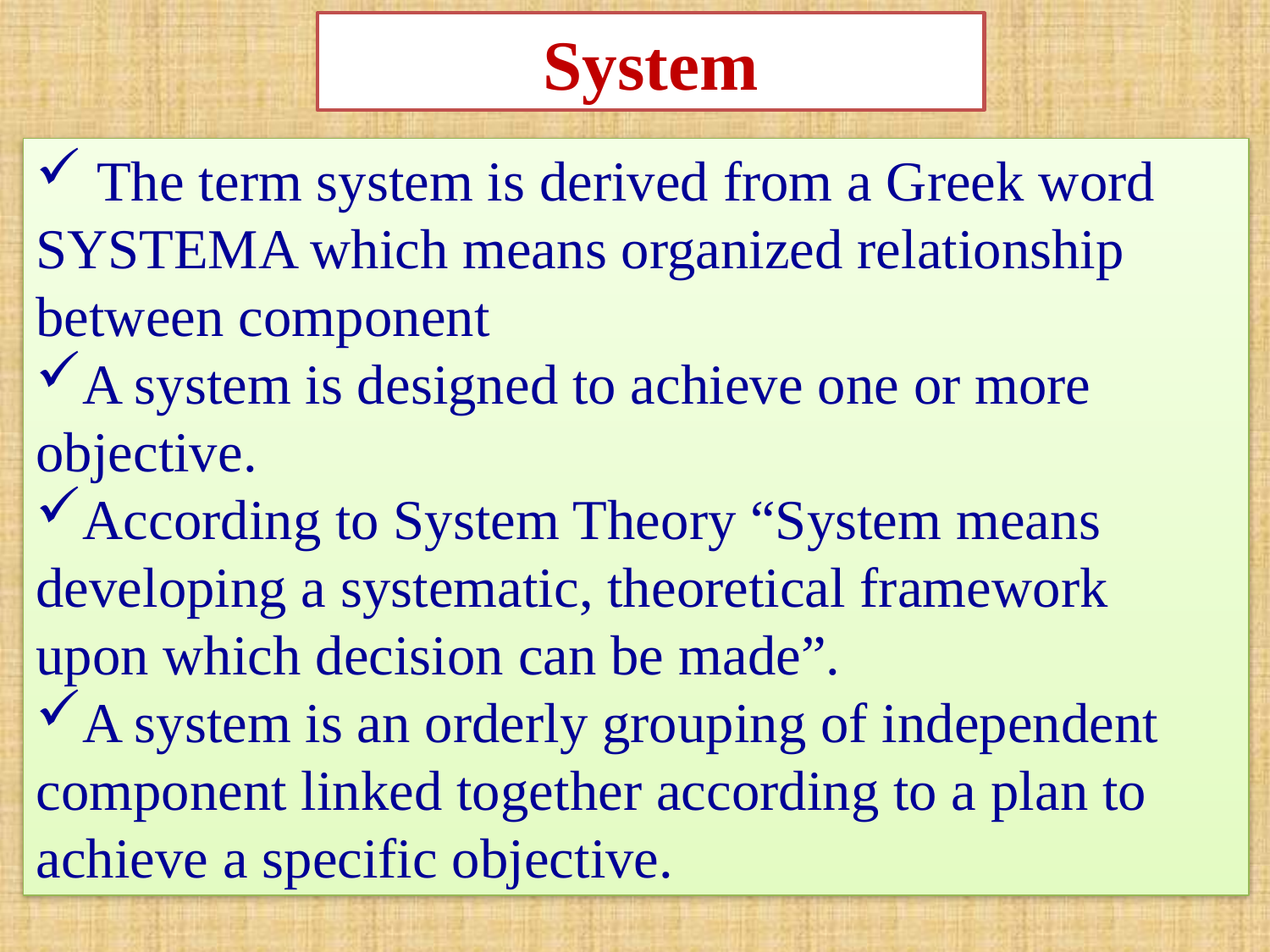

System
 The term system is derived from a Greek word SYSTEMA which means organized relationship between component
A system is designed to achieve one or more objective.
According to System Theory “System means developing a systematic, theoretical framework upon which decision can be made”.
A system is an orderly grouping of independent component linked together according to a plan to achieve a specific objective.